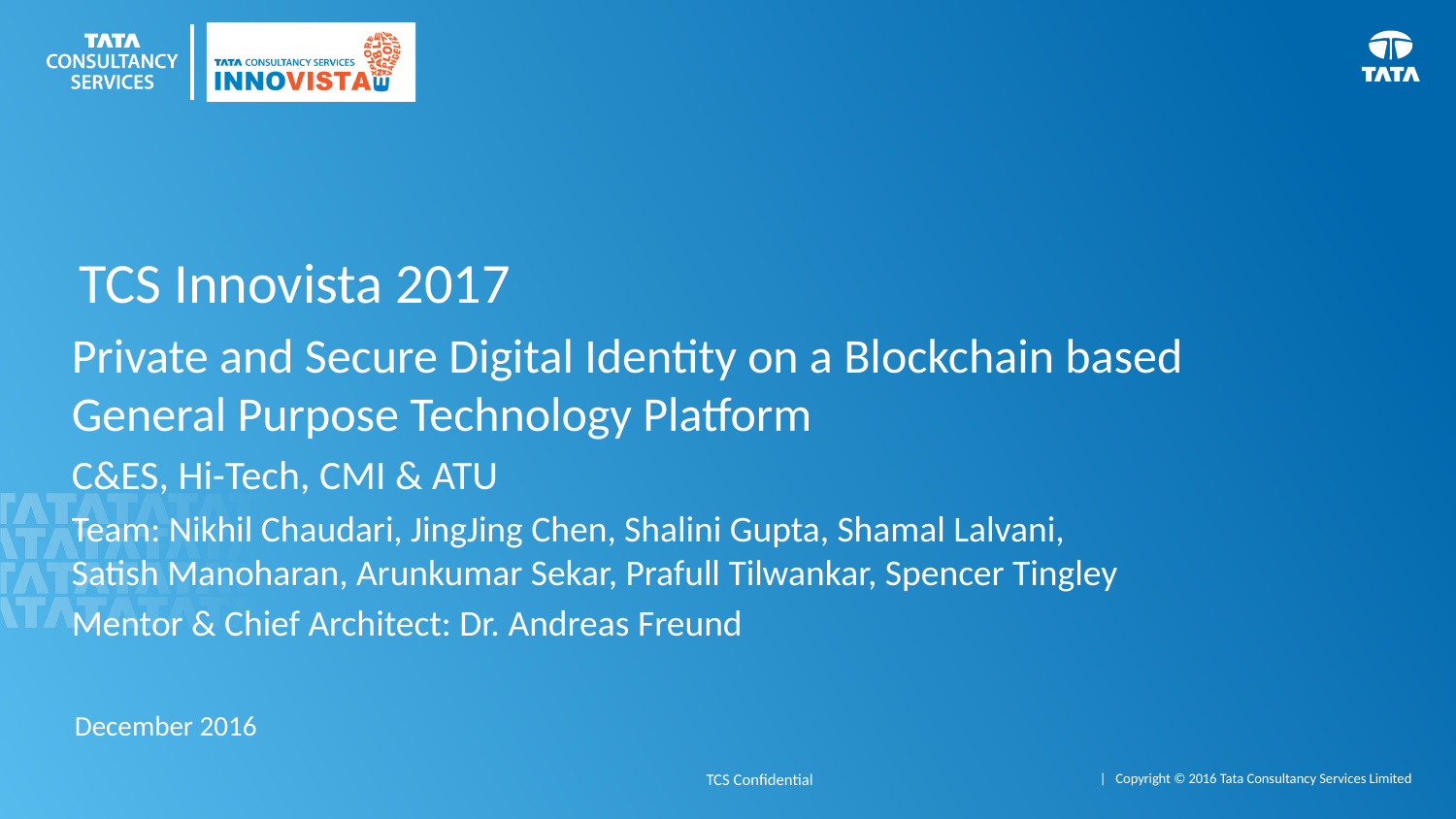

# TCS Innovista 2017
Private and Secure Digital Identity on a Blockchain based General Purpose Technology Platform
C&ES, Hi-Tech, CMI & ATU
Team: Nikhil Chaudari, JingJing Chen, Shalini Gupta, Shamal Lalvani,
Satish Manoharan, Arunkumar Sekar, Prafull Tilwankar, Spencer Tingley
Mentor & Chief Architect: Dr. Andreas Freund

December 2016
TCS Confidential